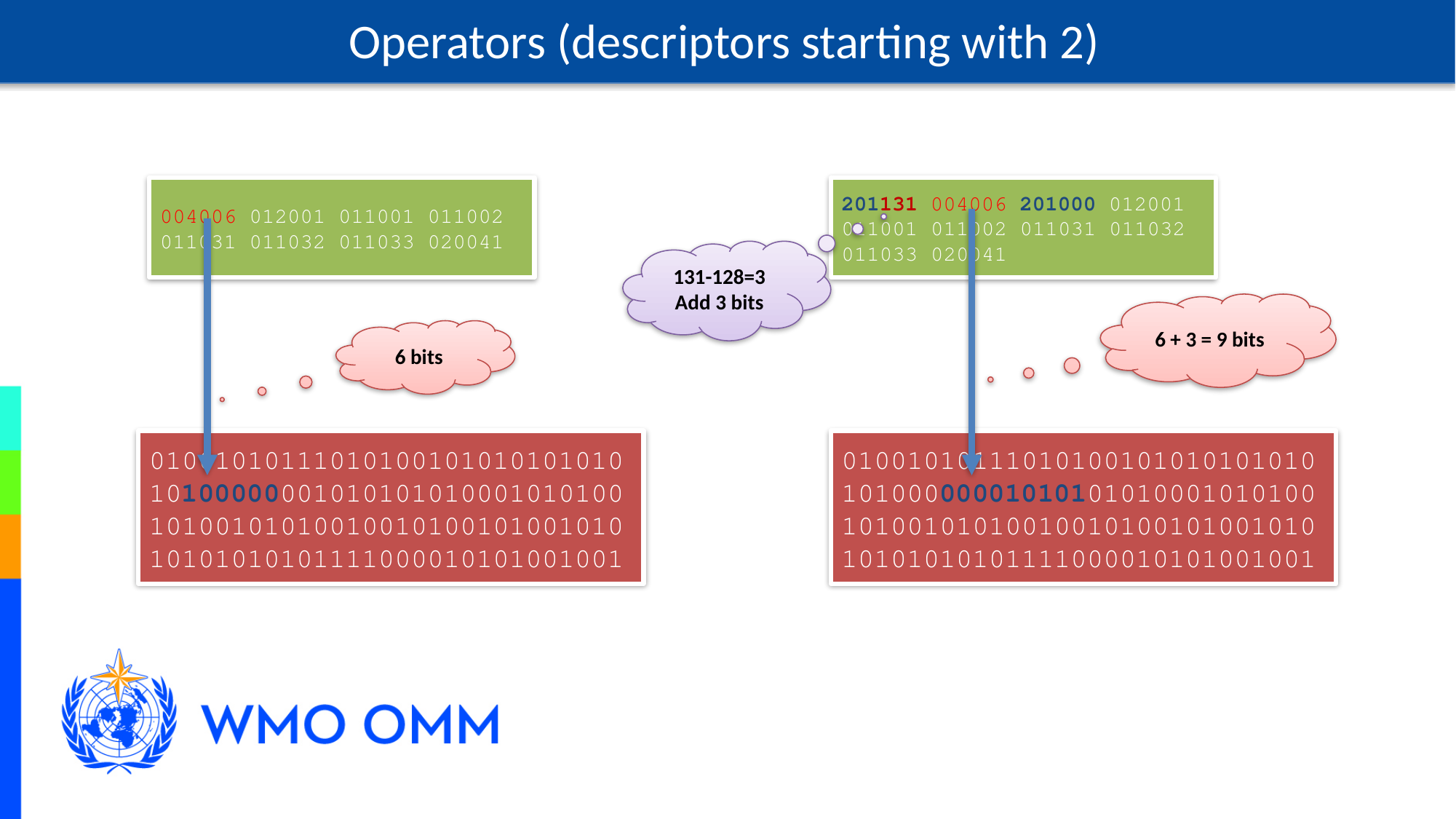

Operators (descriptors starting with 2)
004006 012001 011001 011002 011031 011032 011033 020041
201131 004006 201000 012001 011001 011002 011031 011032 011033 020041
131-128=3
Add 3 bits
6 + 3 = 9 bits
6 bits
01001010111010100101010101010101000000010101010100010101001010010101001001010010100101010101010101111000010101001001
01001010111010100101010101010101000000010101010100010101001010010101001001010010100101010101010101111000010101001001